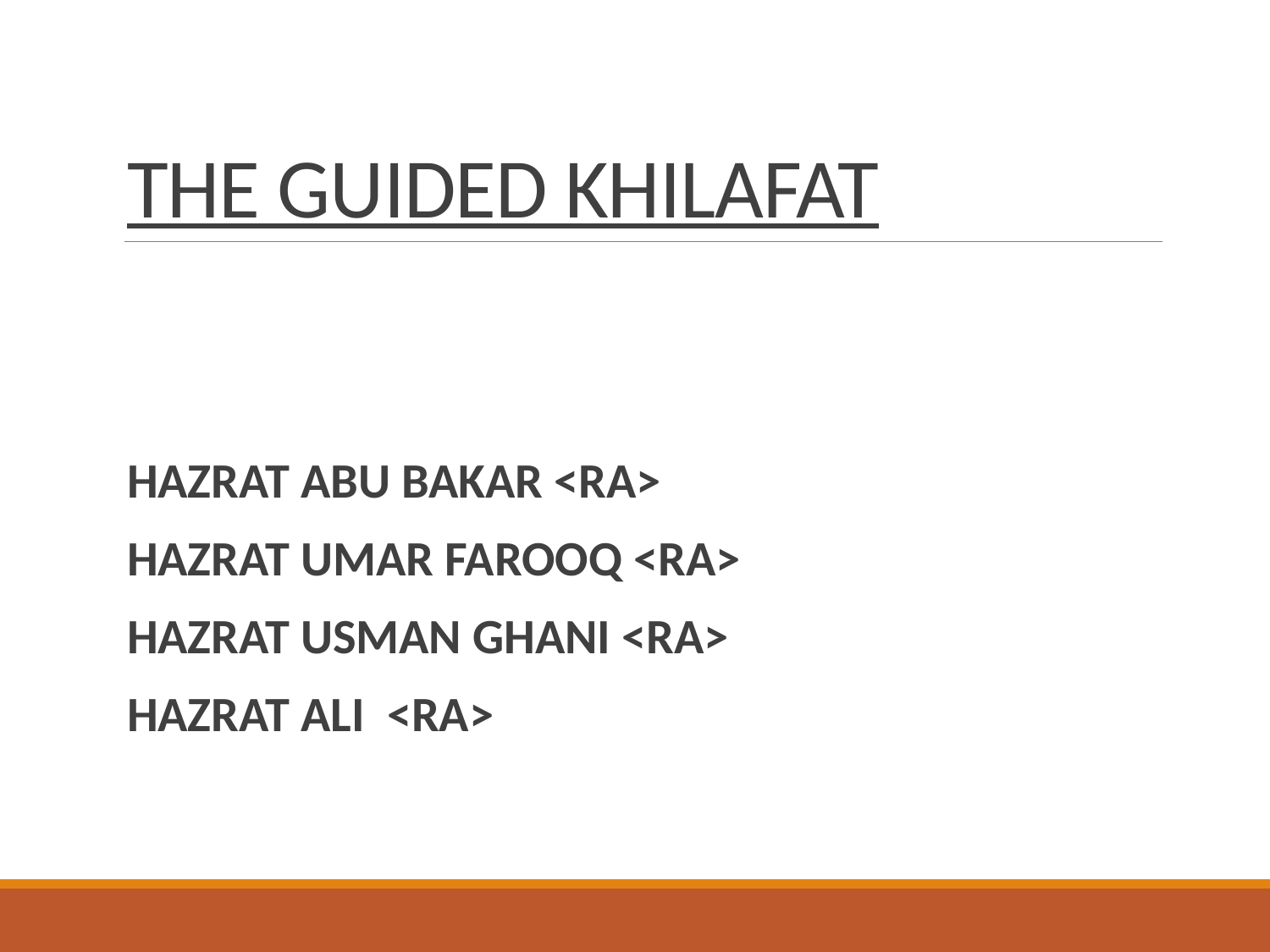

# THE GUIDED KHILAFAT

HAZRAT ABU BAKAR <RA>
HAZRAT UMAR FAROOQ <RA>
HAZRAT USMAN GHANI <RA>
HAZRAT ALI  <RA>